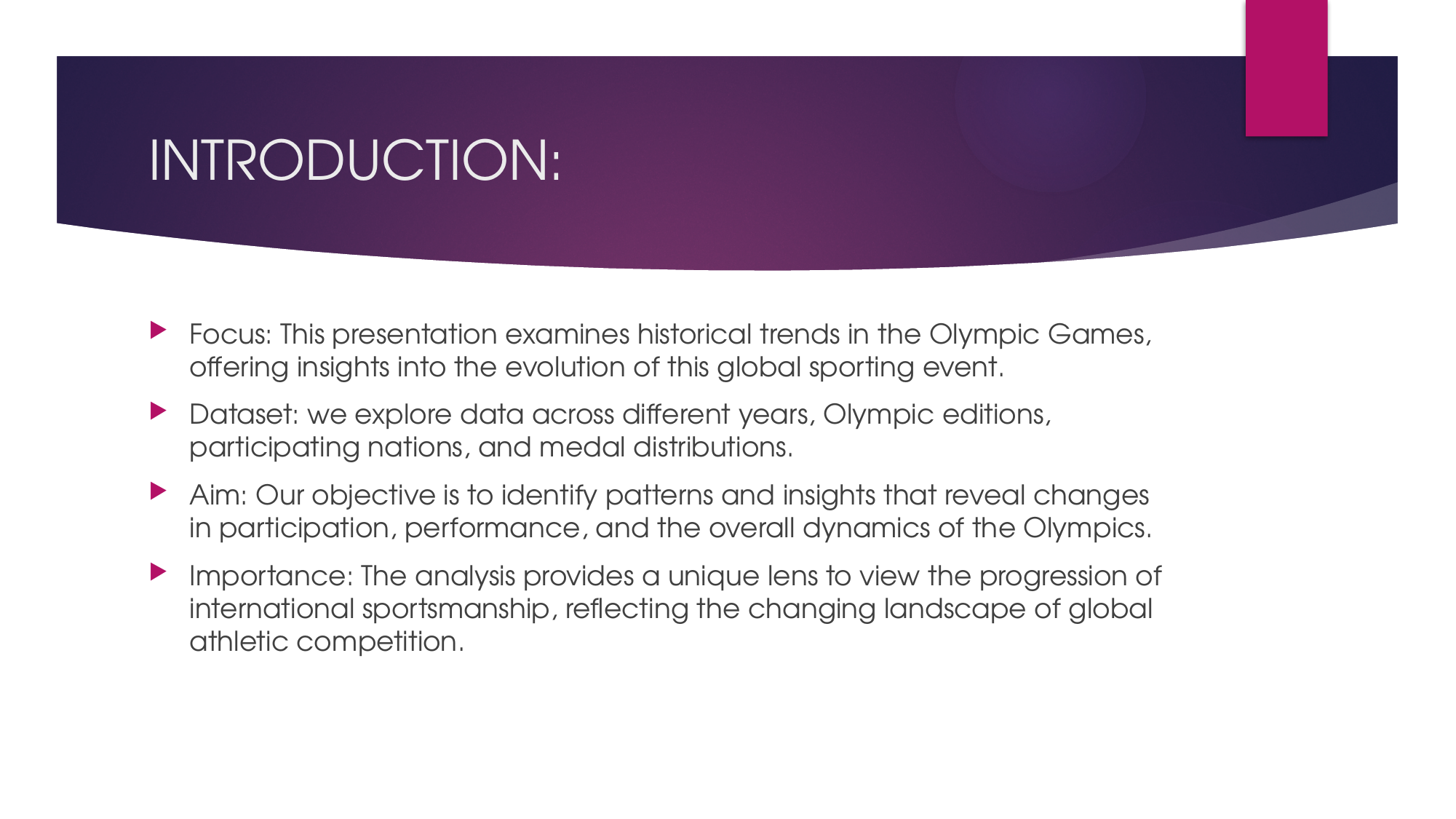

# INTRODUCTION:
Focus: This presentation examines historical trends in the Olympic Games, offering insights into the evolution of this global sporting event.
Dataset: we explore data across different years, Olympic editions, participating nations, and medal distributions.
Aim: Our objective is to identify patterns and insights that reveal changes in participation, performance, and the overall dynamics of the Olympics.
Importance: The analysis provides a unique lens to view the progression of international sportsmanship, reflecting the changing landscape of global athletic competition.